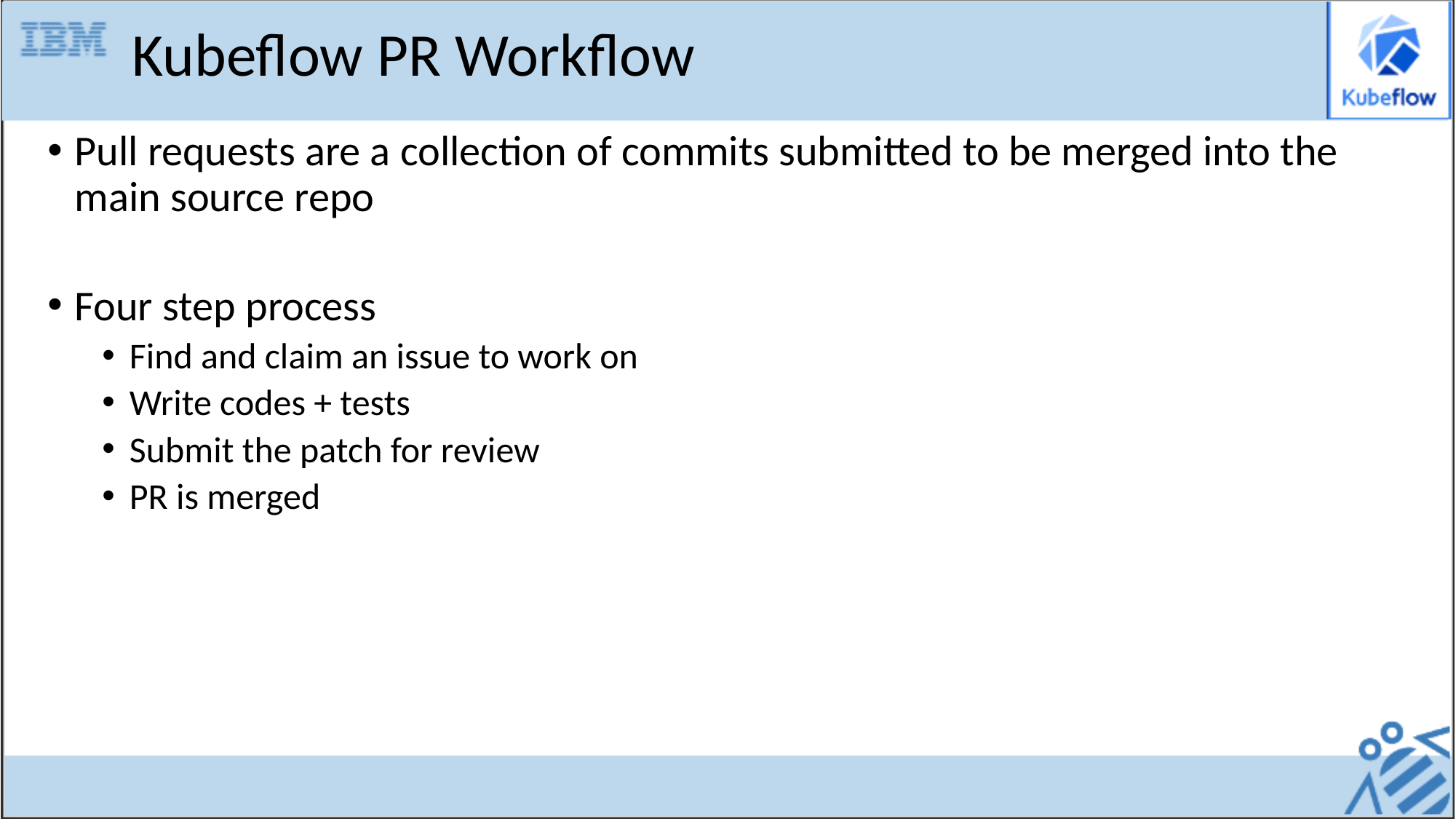

# Kubeflow PR Workflow
Pull requests are a collection of commits submitted to be merged into the main source repo

Four step process
Find and claim an issue to work on
Write codes + tests
Submit the patch for review
PR is merged